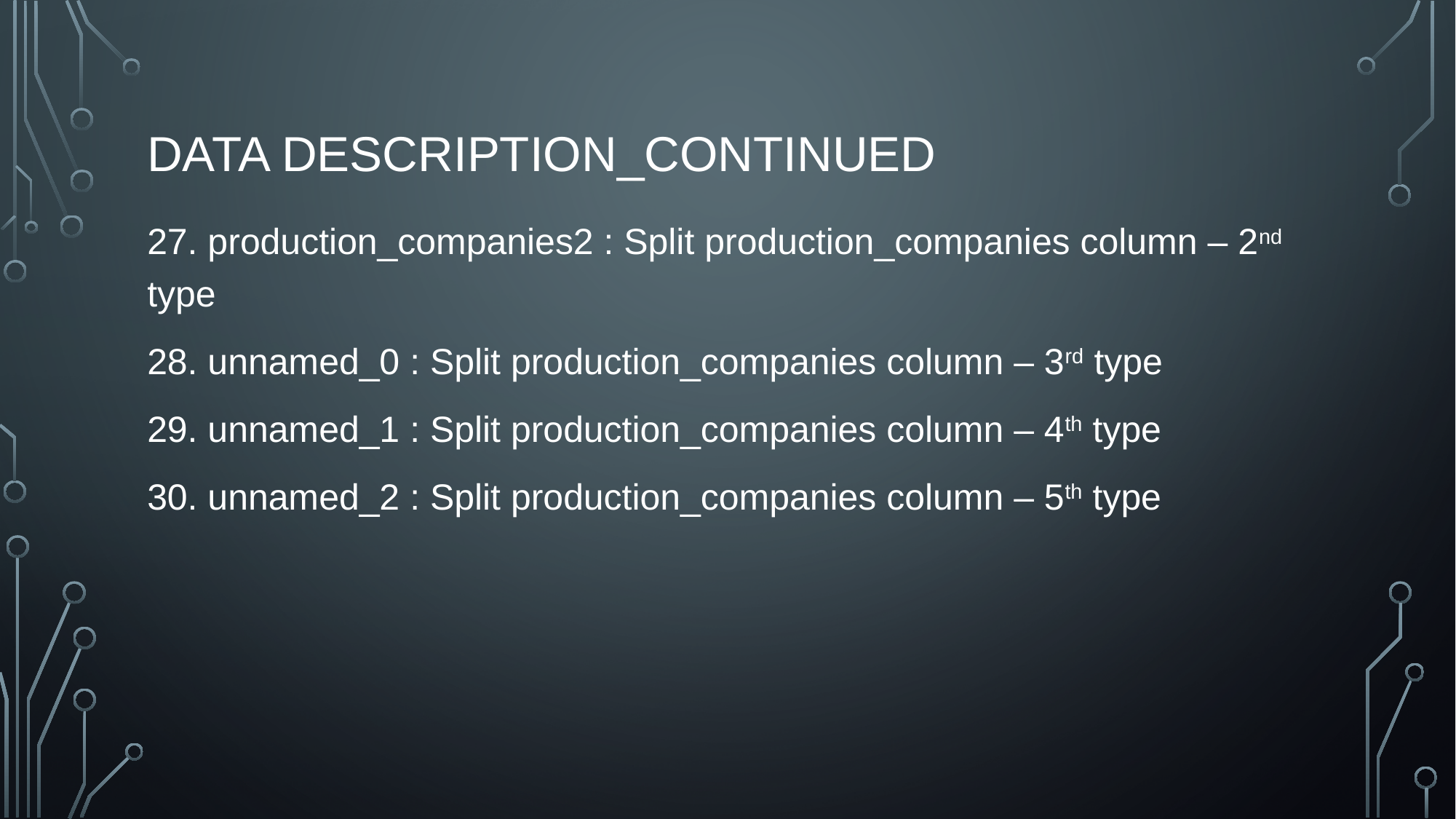

# Data description_continued
27. production_companies2 : Split production_companies column – 2nd type
28. unnamed_0 : Split production_companies column – 3rd type
29. unnamed_1 : Split production_companies column – 4th type
30. unnamed_2 : Split production_companies column – 5th type